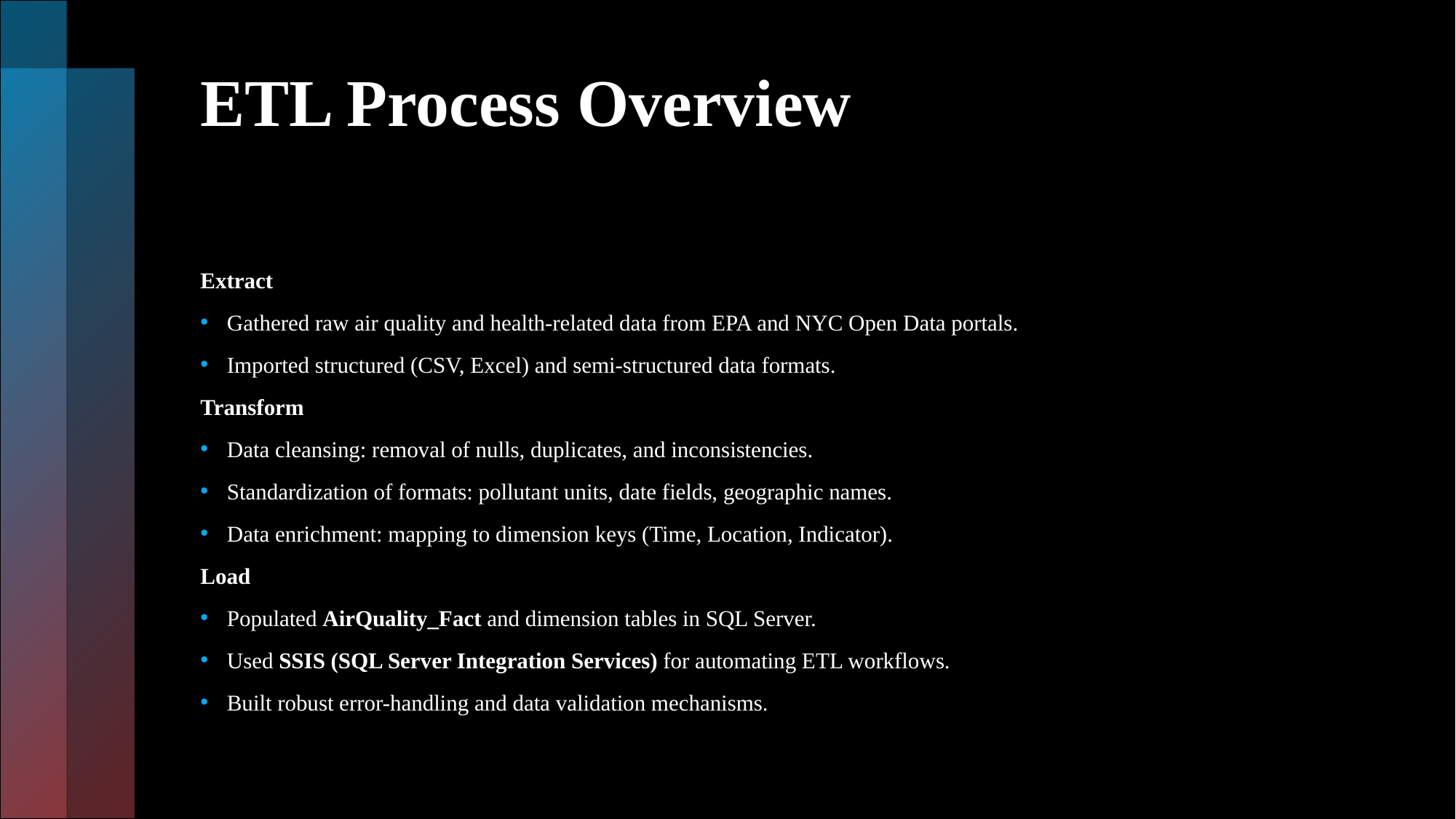

# ETL Process Overview
Extract
Gathered raw air quality and health-related data from EPA and NYC Open Data portals.
Imported structured (CSV, Excel) and semi-structured data formats.
Transform
Data cleansing: removal of nulls, duplicates, and inconsistencies.
Standardization of formats: pollutant units, date fields, geographic names.
Data enrichment: mapping to dimension keys (Time, Location, Indicator).
Load
Populated AirQuality_Fact and dimension tables in SQL Server.
Used SSIS (SQL Server Integration Services) for automating ETL workflows.
Built robust error-handling and data validation mechanisms.